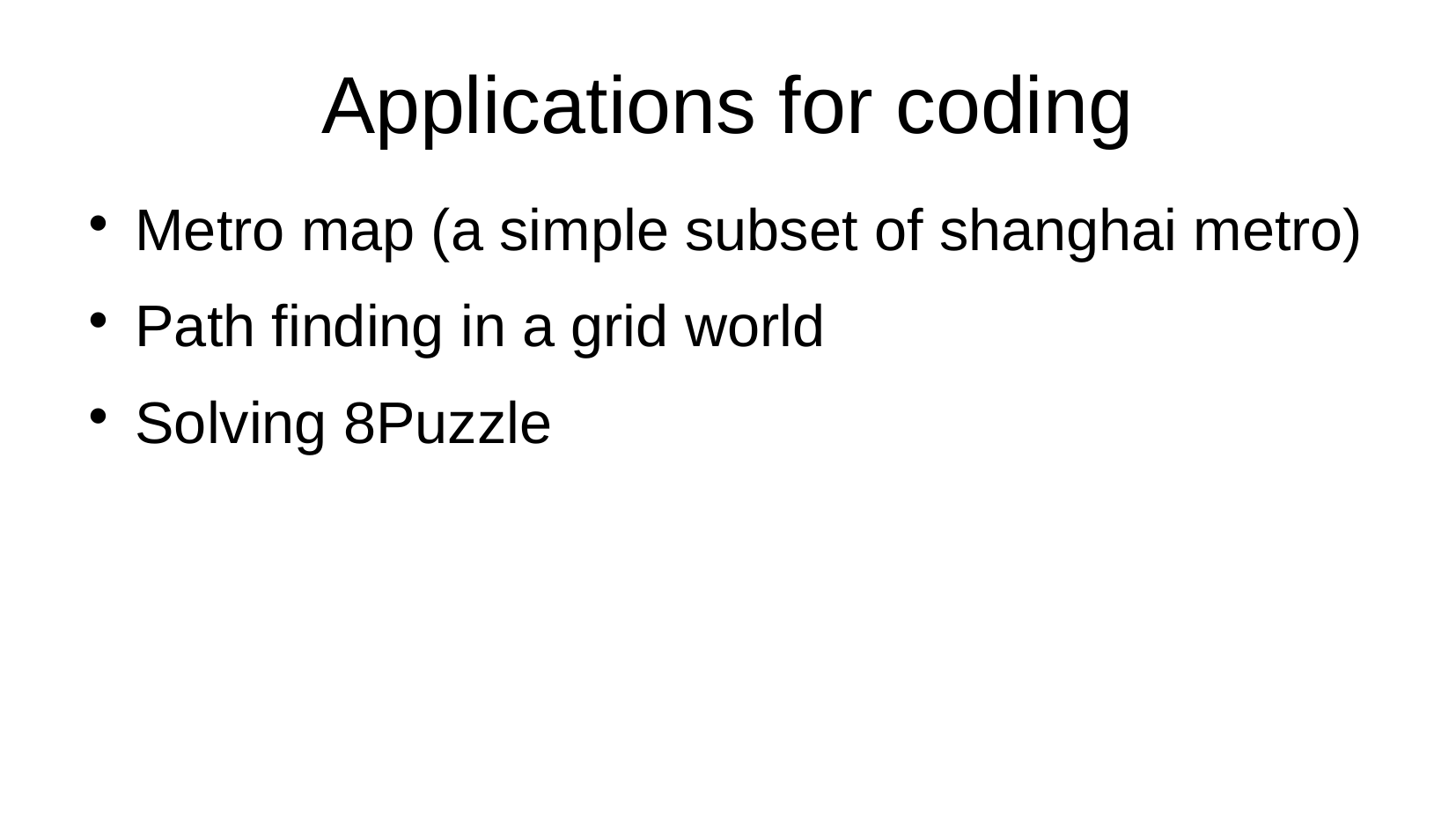

Applications for coding
Metro map (a simple subset of shanghai metro)
Path finding in a grid world
Solving 8Puzzle